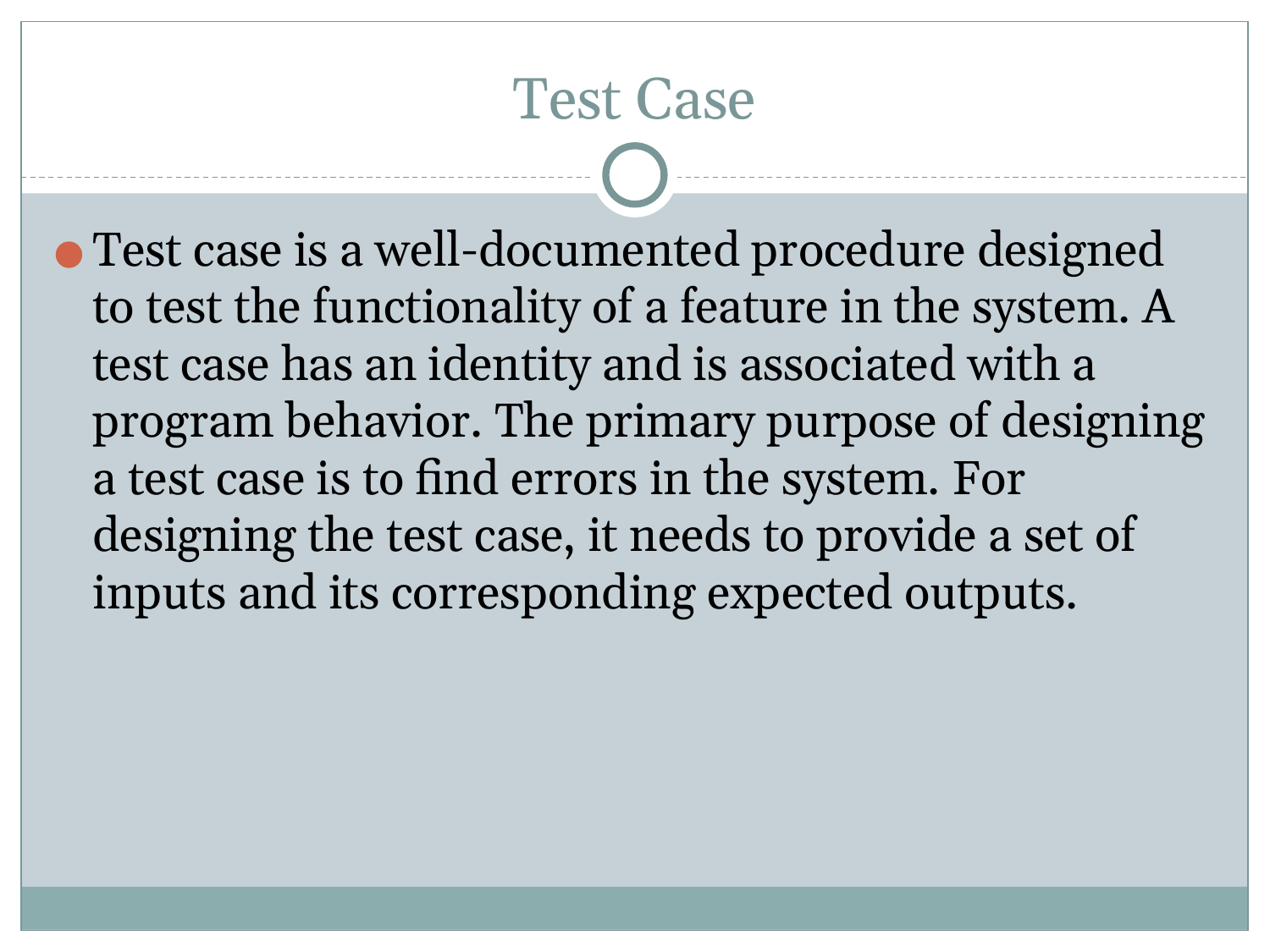

# Test Case
Test case is a well-documented procedure designed to test the functionality of a feature in the system. A test case has an identity and is associated with a program behavior. The primary purpose of designing a test case is to find errors in the system. For designing the test case, it needs to provide a set of inputs and its corresponding expected outputs.